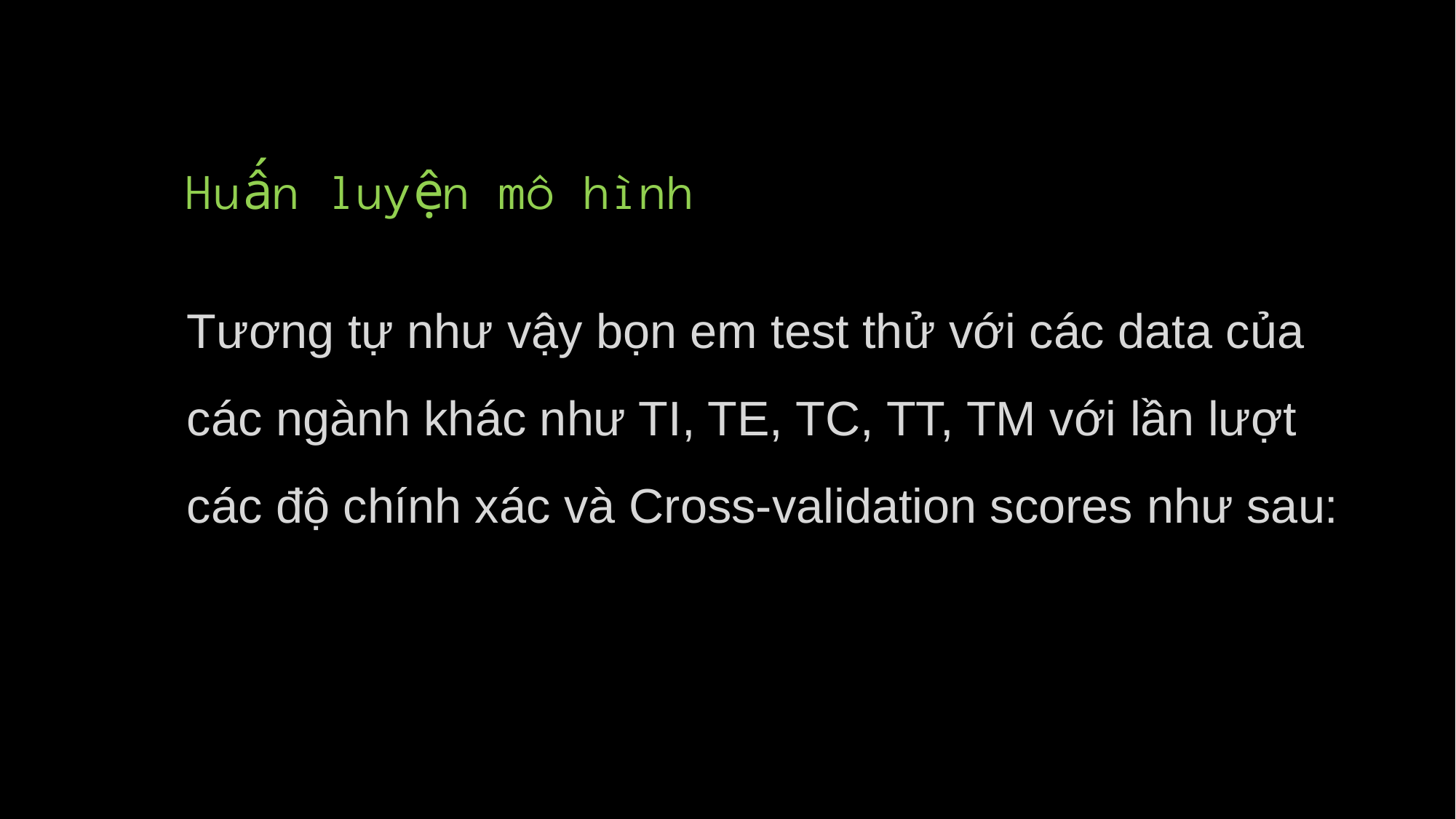

# Huấn luyện mô hình
Tương tự như vậy bọn em test thử với các data của các ngành khác như TI, TE, TC, TT, TM với lần lượt các độ chính xác và Cross-validation scores như sau: